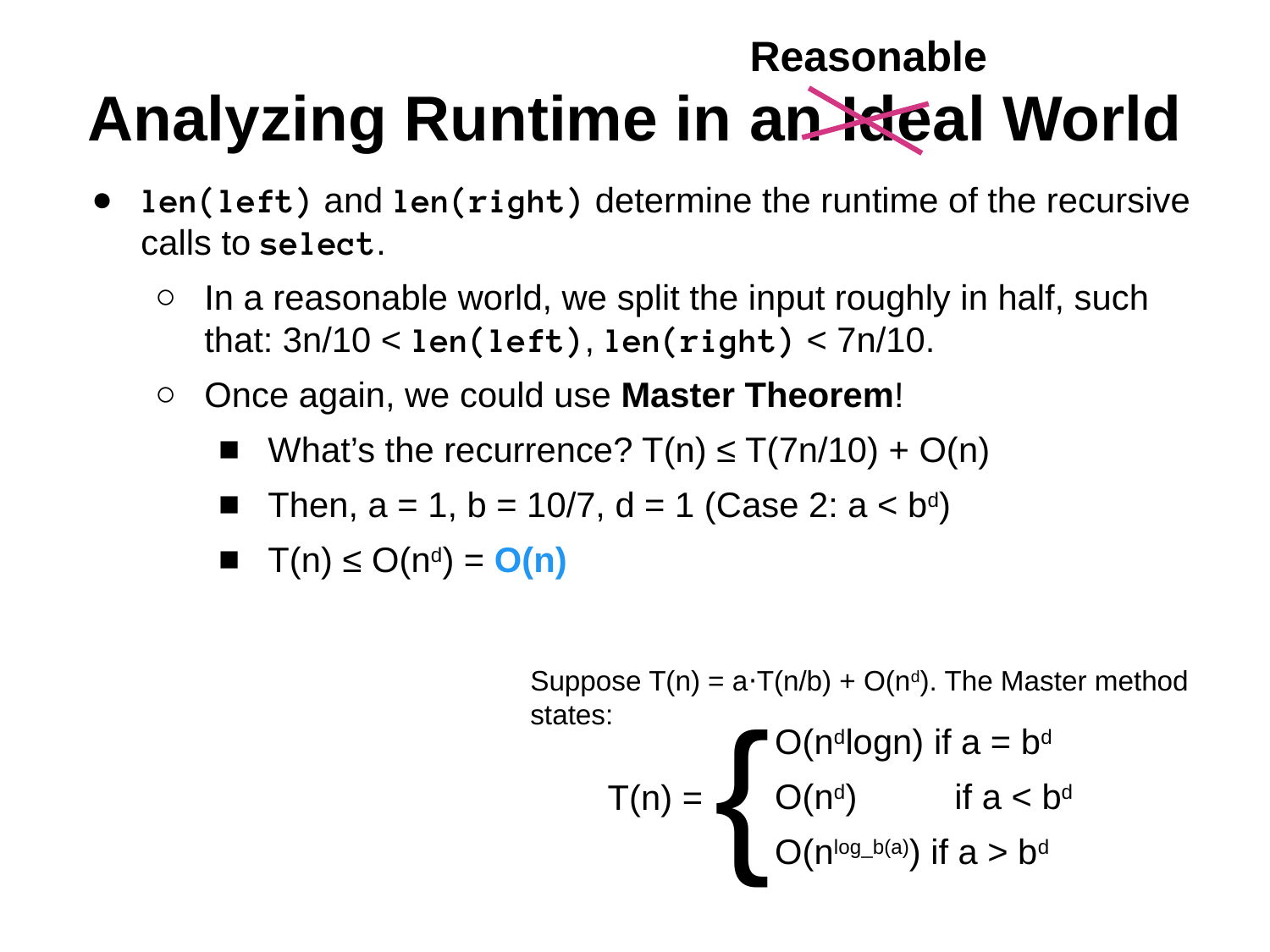

Reasonable
Analyzing Runtime in an Ideal World
len(left) and len(right) determine the runtime of the recursive calls to select.

In a reasonable world, we split the input roughly in half, such that: 3n/10 < len(left), len(right) < 7n/10.

Once again, we could use Master Theorem!

What’s the recurrence? T(n) ≤ T(7n/10) + O(n)

Then, a = 1, b = 10/7, d = 1 (Case 2: a < bd)

T(n) ≤ O(nd) = O(n)
{
Suppose T(n) = a⋅T(n/b) + O(nd). The Master method states:
O(ndlogn) if a = bd

O(nd)          if a < bd

O(nlog_b(a)) if a > bd
T(n) =